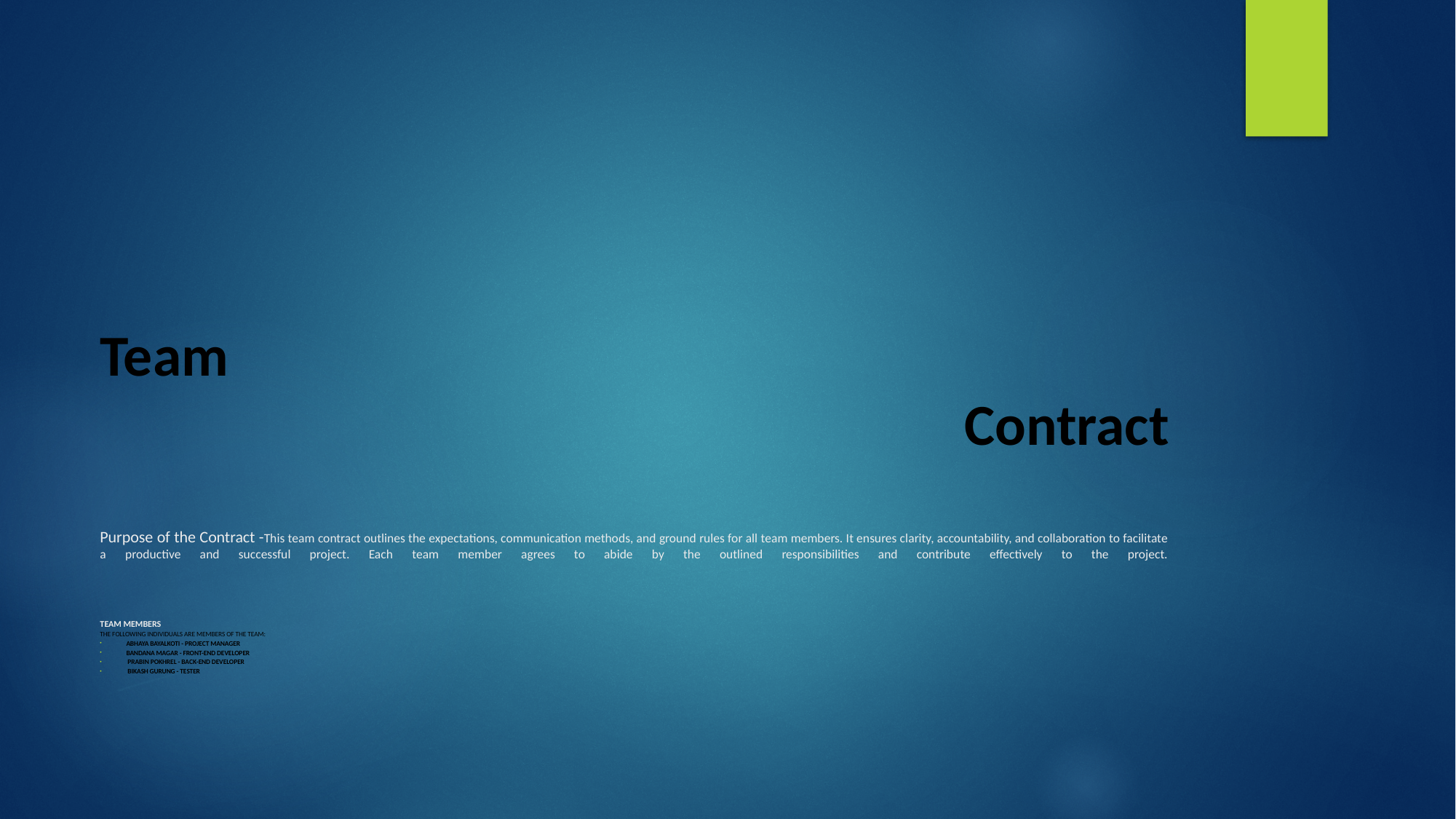

# Team Contract Purpose of the Contract -This team contract outlines the expectations, communication methods, and ground rules for all team members. It ensures clarity, accountability, and collaboration to facilitate a productive and successful project. Each team member agrees to abide by the outlined responsibilities and contribute effectively to the project.
Team Members
The following individuals are members of the team:
Abhaya Bayalkoti - Project Manager
Bandana Magar - Front-End Developer
 Prabin Pokhrel - Back-End Developer
 Bikash Gurung - Tester